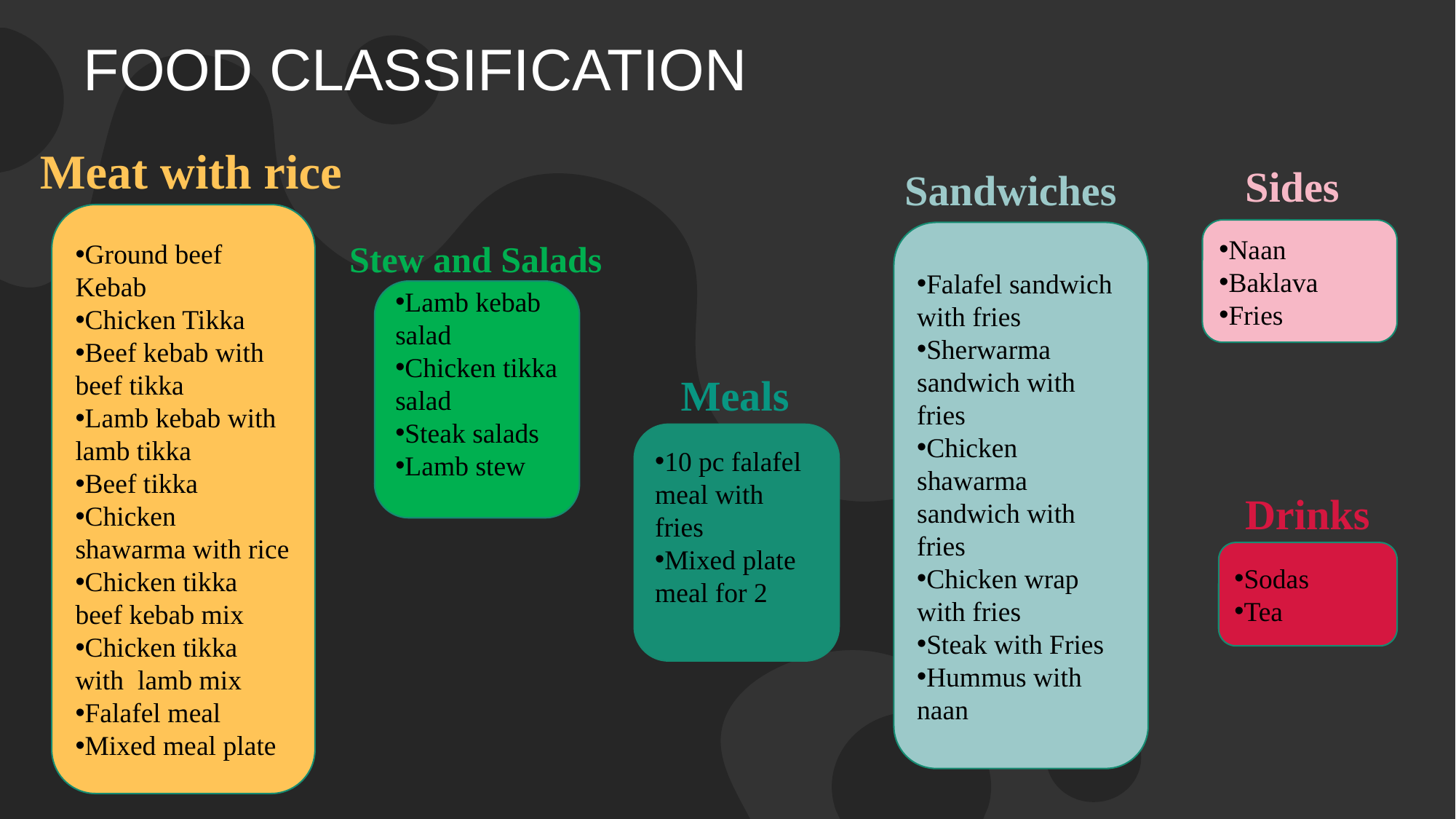

# FOOD CLASSIFICATION
Meat with rice
Sides
Sandwiches

Ground beef Kebab
Chicken Tikka
Beef kebab with beef tikka
Lamb kebab with lamb tikka
Beef tikka
Chicken shawarma with rice
Chicken tikka beef kebab mix
Chicken tikka with  lamb mix
Falafel meal
Mixed meal plate

Naan
Baklava
Fries

Falafel sandwich with fries
Sherwarma sandwich with fries
Chicken shawarma sandwich with fries
Chicken wrap with fries
Steak with Fries
Hummus with naan

Stew and Salads
Lamb kebab salad
Chicken tikka salad
Steak salads
Lamb stew

Meals

10 pc falafel meal with fries
Mixed plate meal for 2

Drinks

Sodas
Tea